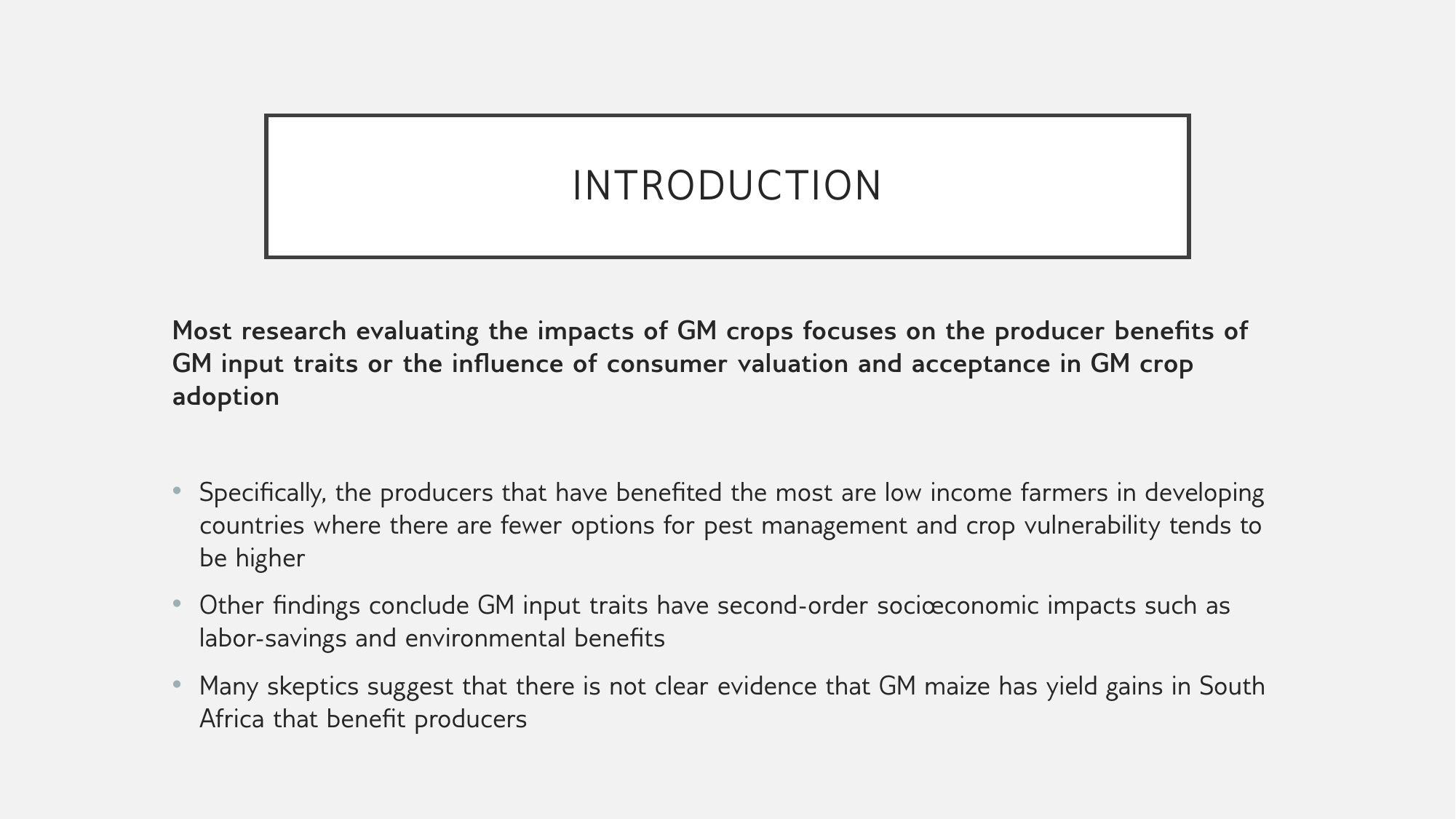

# introduction
Most research evaluating the impacts of GM crops focuses on the producer benefits of GM input traits or the influence of consumer valuation and acceptance in GM crop adoption

Specifically, the producers that have benefited the most are low income farmers in developing countries where there are fewer options for pest management and crop vulnerability tends to be higher
Other findings conclude GM input traits have second-order socioeconomic impacts such as labor-savings and environmental benefits
Many skeptics suggest that there is not clear evidence that GM maize has yield gains in South Africa that benefit producers